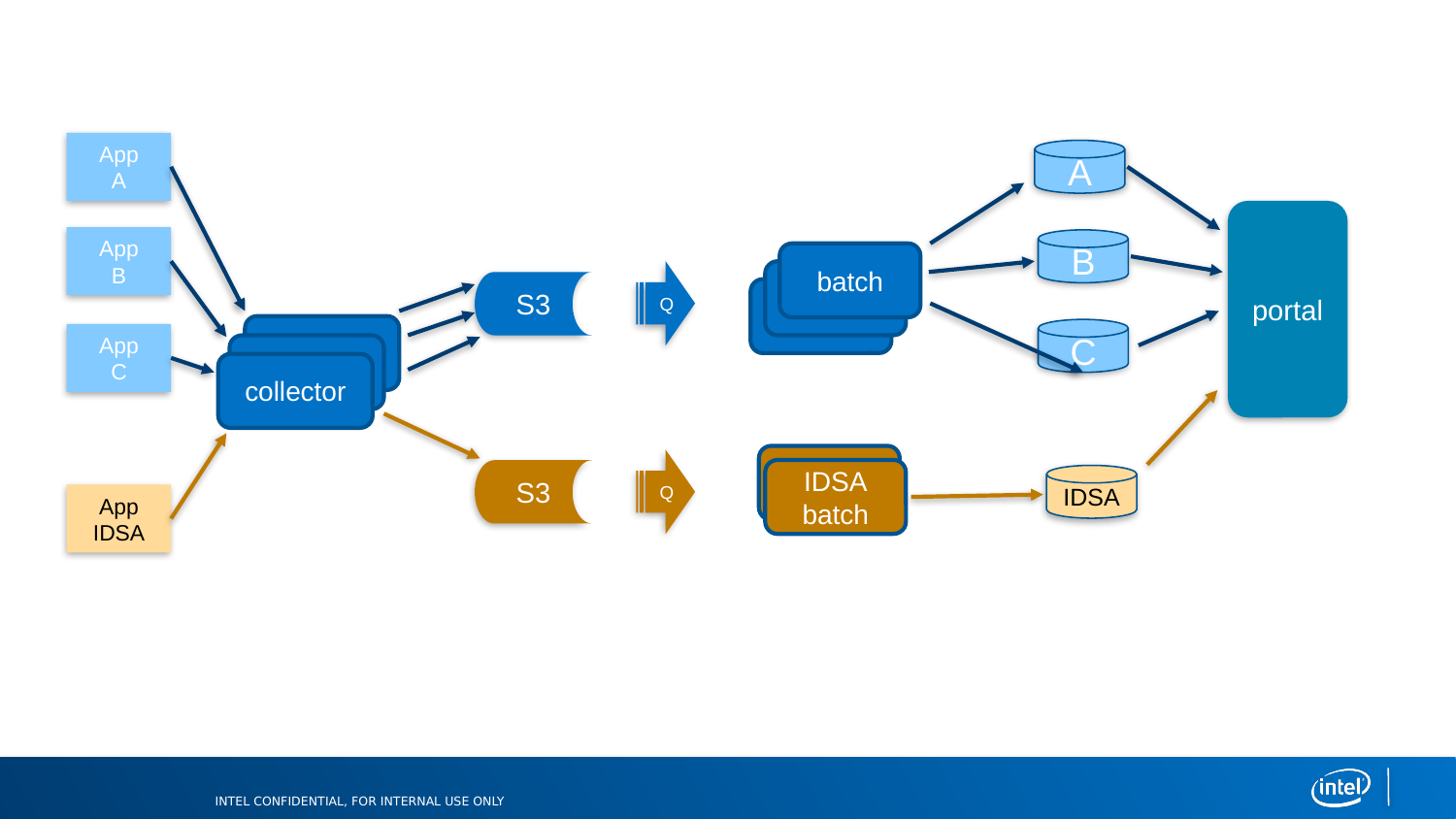

App
A
A
portal
App
B
B
batch
Q
batch
S3
batch

C
App
C

collector
batch
Q
IDSA
batch
S3
IDSA
App
IDSA